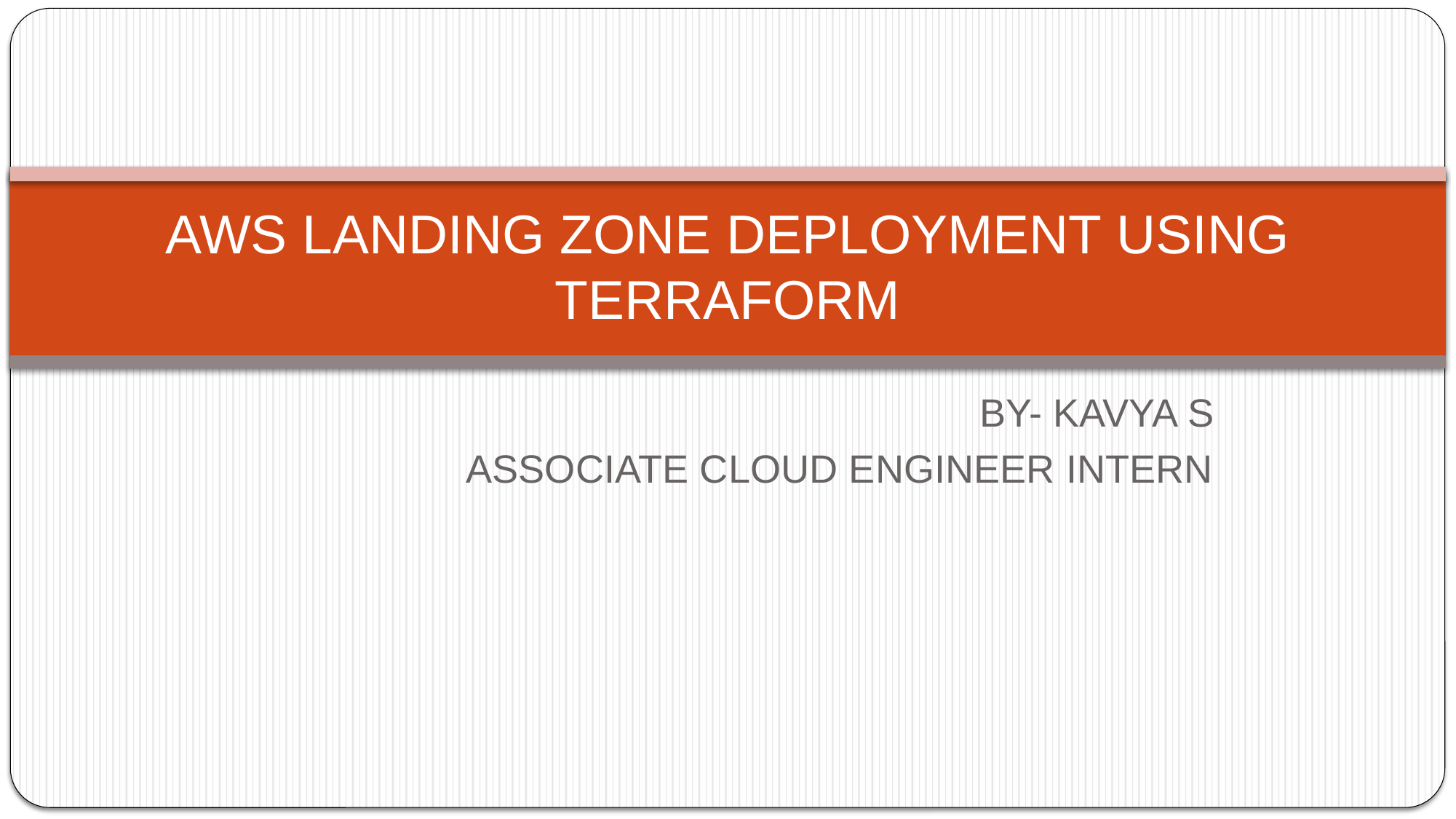

# AWS LANDING ZONE DEPLOYMENT USING TERRAFORM
                              BY- KAVYA S
           ASSOCIATE CLOUD ENGINEER INTERN